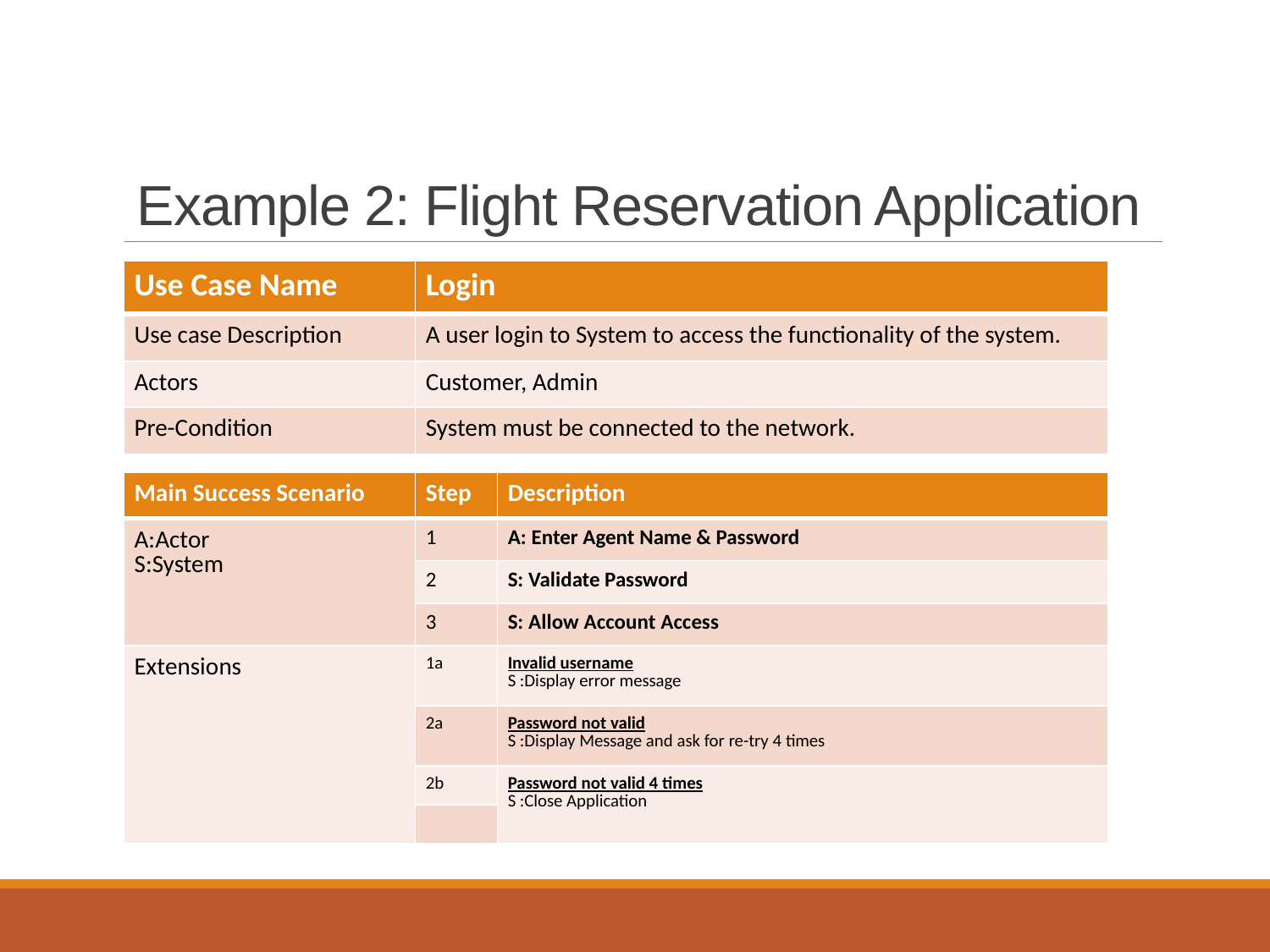

# Example 2: Flight Reservation Application
| Use Case Name | Login |
| --- | --- |
| Use case Description | A user login to System to access the functionality of the system. |
| Actors | Customer, Admin |
| Pre-Condition | System must be connected to the network. |
| Main Success Scenario | Step | Description |
| --- | --- | --- |
| A:Actor S:System | 1 | A: Enter Agent Name & Password |
|  | 2 | S: Validate Password |
|  | 3 | S: Allow Account Access |
| Extensions | 1a | Invalid username S :Display error message |
|  | 2a | Password not valid S :Display Message and ask for re-try 4 times |
|  | 2b | Password not valid 4 times S :Close Application |
|  |  |  |